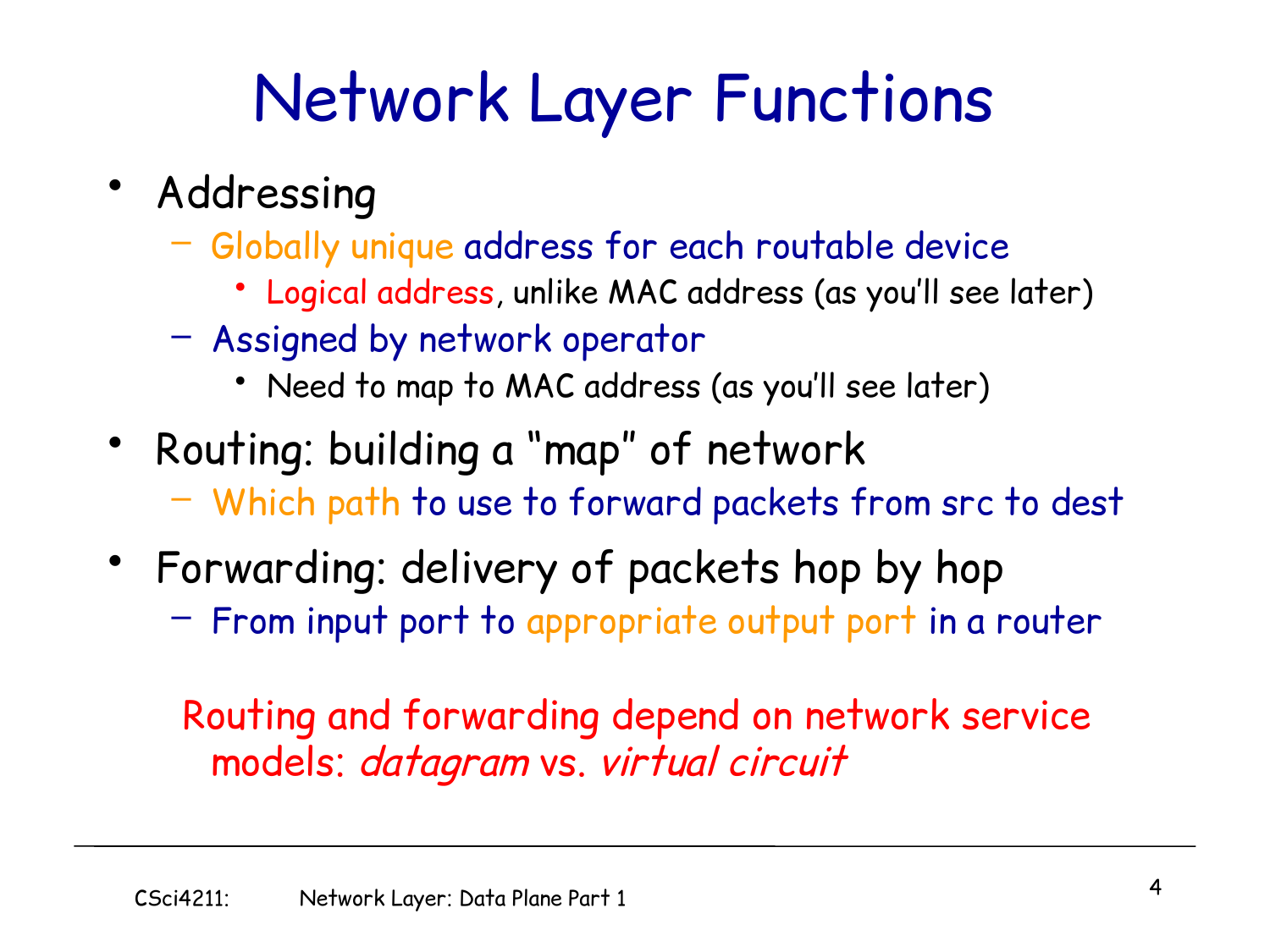

# Network Layer Functions
Addressing
Globally unique address for each routable device
Logical address, unlike MAC address (as you’ll see later)
Assigned by network operator
Need to map to MAC address (as you’ll see later)

Routing: building a “map” of network
Which path to use to forward packets from src to dest

Forwarding: delivery of packets hop by hop
From input port to appropriate output port in a router

 Routing and forwarding depend on network service models: datagram vs. virtual circuit

4
CSci4211:           Network Layer: Data Plane Part 1